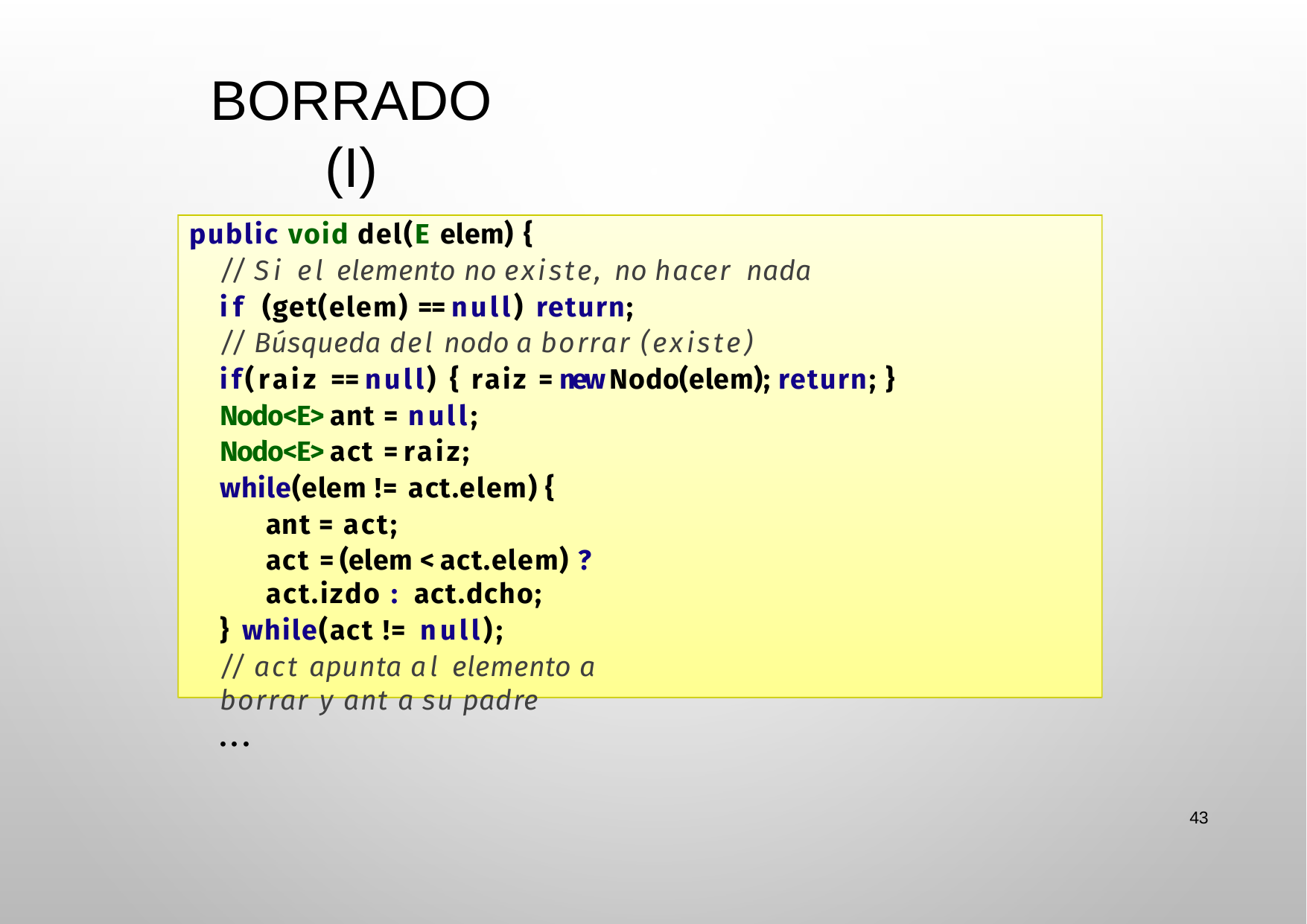

# Borrado (I)
public void del(E elem) {
// Si el elemento no existe, no hacer nada
if (get(elem) == null) return;
// Búsqueda del nodo a borrar (existe)
if(raiz == null) { raiz = new Nodo(elem); return; }  Nodo<E> ant = null;
Nodo<E> act = raiz;  while(elem != act.elem) {
ant = act;
act = (elem < act.elem) ? act.izdo : act.dcho;
} while(act != null);
// act apunta al elemento a borrar y ant a su padre
...

43